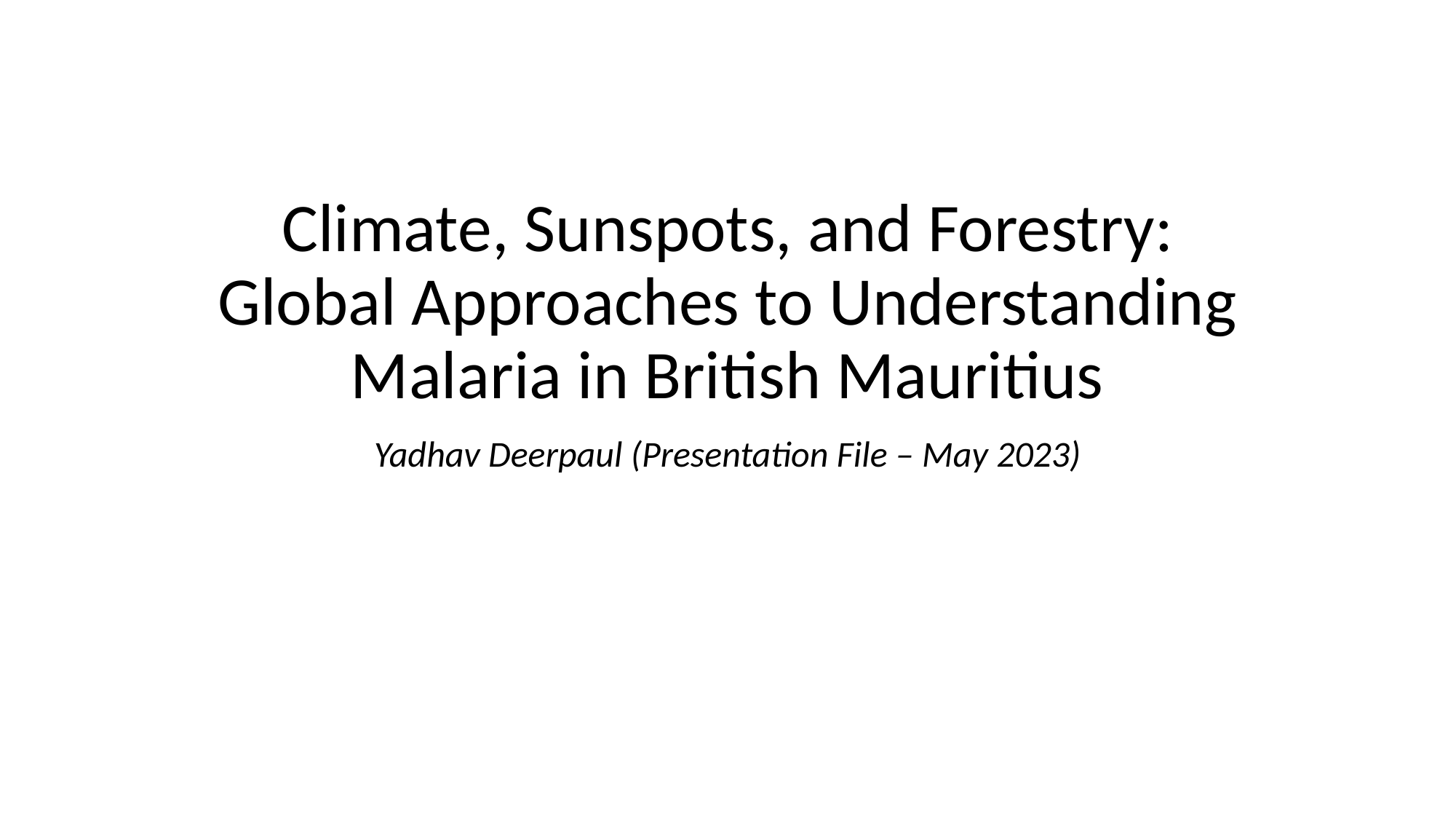

# Climate, Sunspots, and Forestry: Global Approaches to Understanding Malaria in British Mauritius
Yadhav Deerpaul (Presentation File – May 2023)